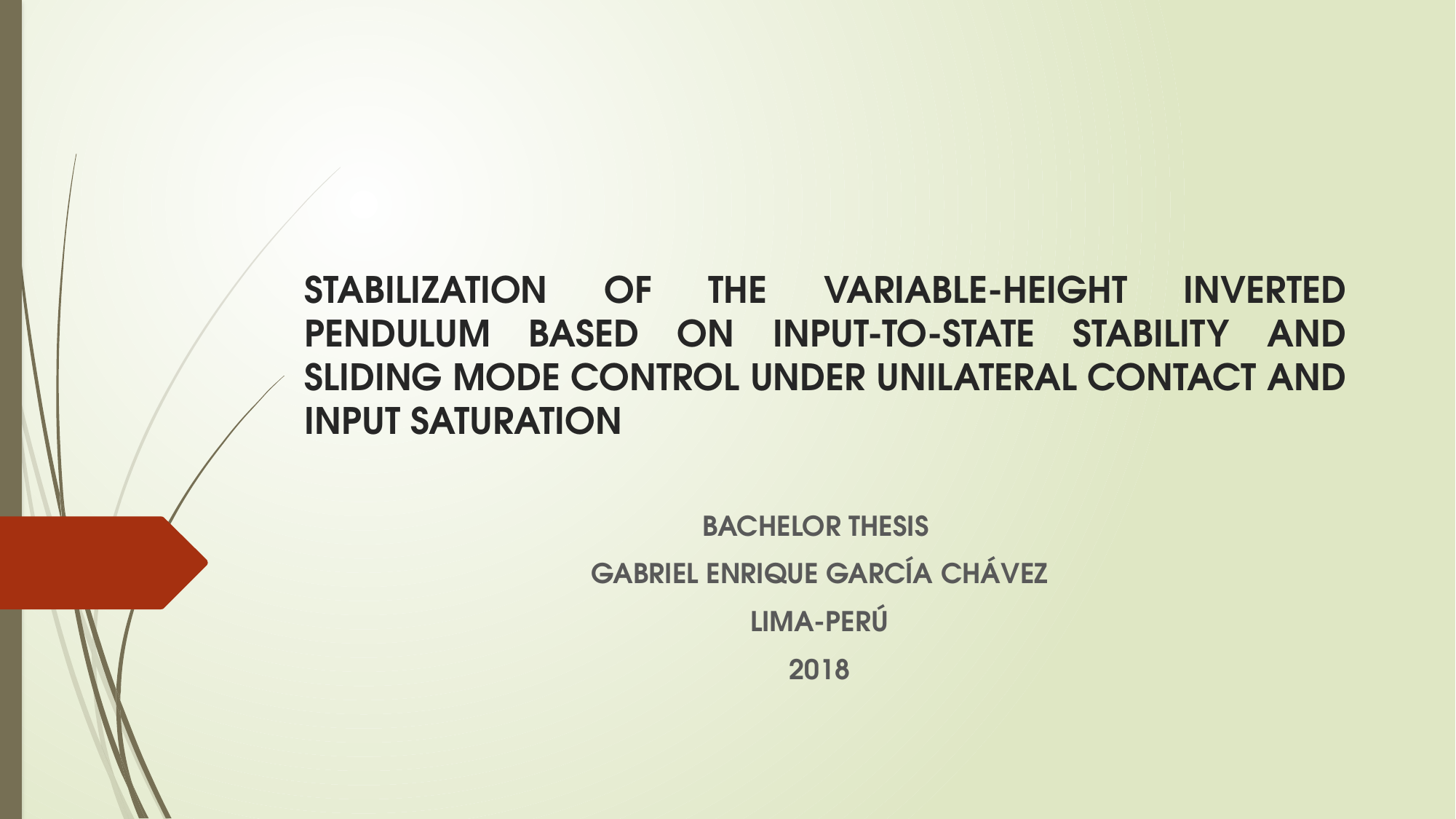

# STABILIZATION OF THE VARIABLE-HEIGHT INVERTED PENDULUM BASED ON INPUT-TO-STATE STABILITY AND SLIDING MODE CONTROL UNDER UNILATERAL CONTACT AND INPUT SATURATION
BACHELOR THESIS
GABRIEL ENRIQUE GARCÍA CHÁVEZ
LIMA-PERÚ
2018